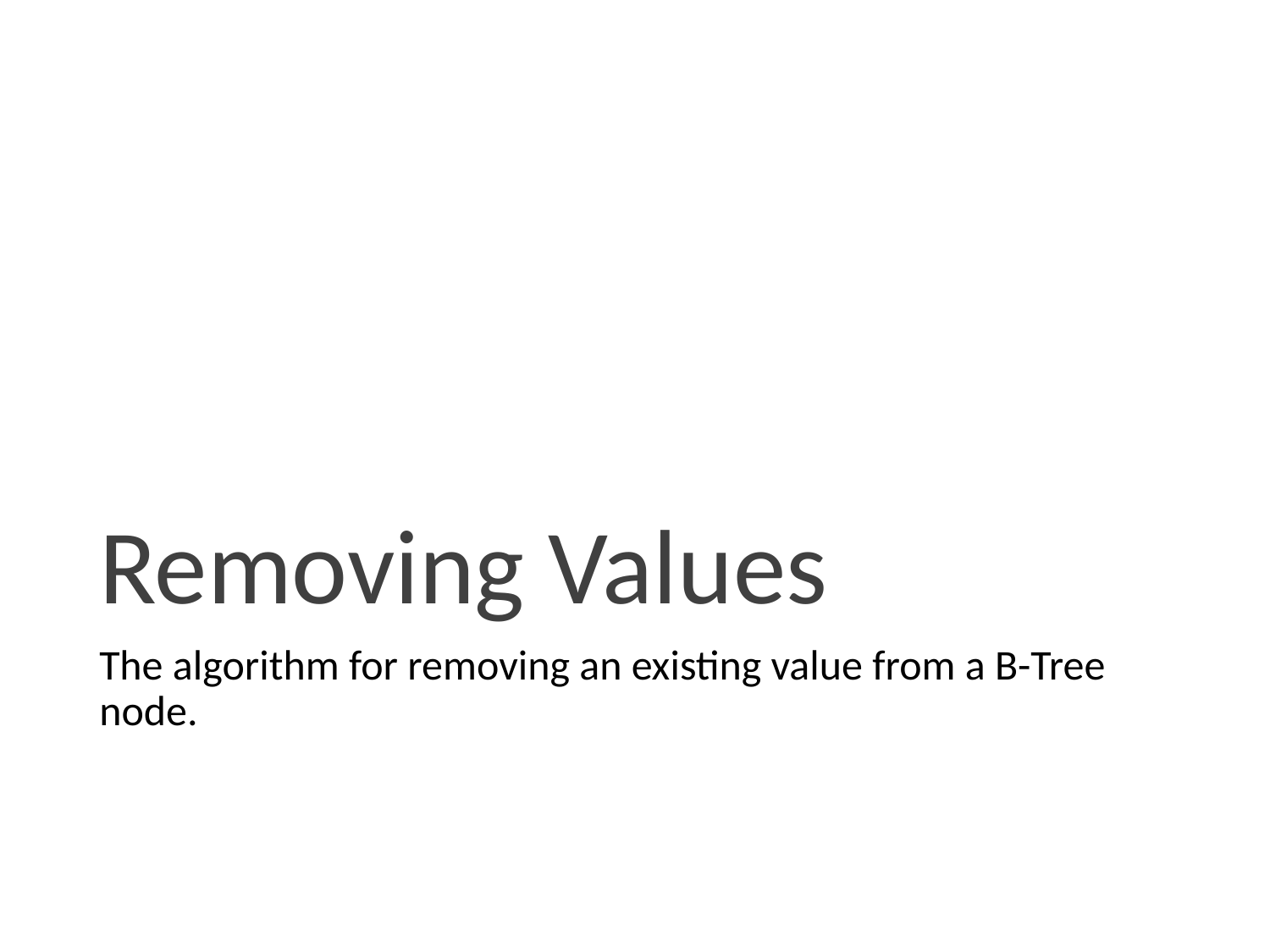

# Removing Values
The algorithm for removing an existing value from a B-Tree node.